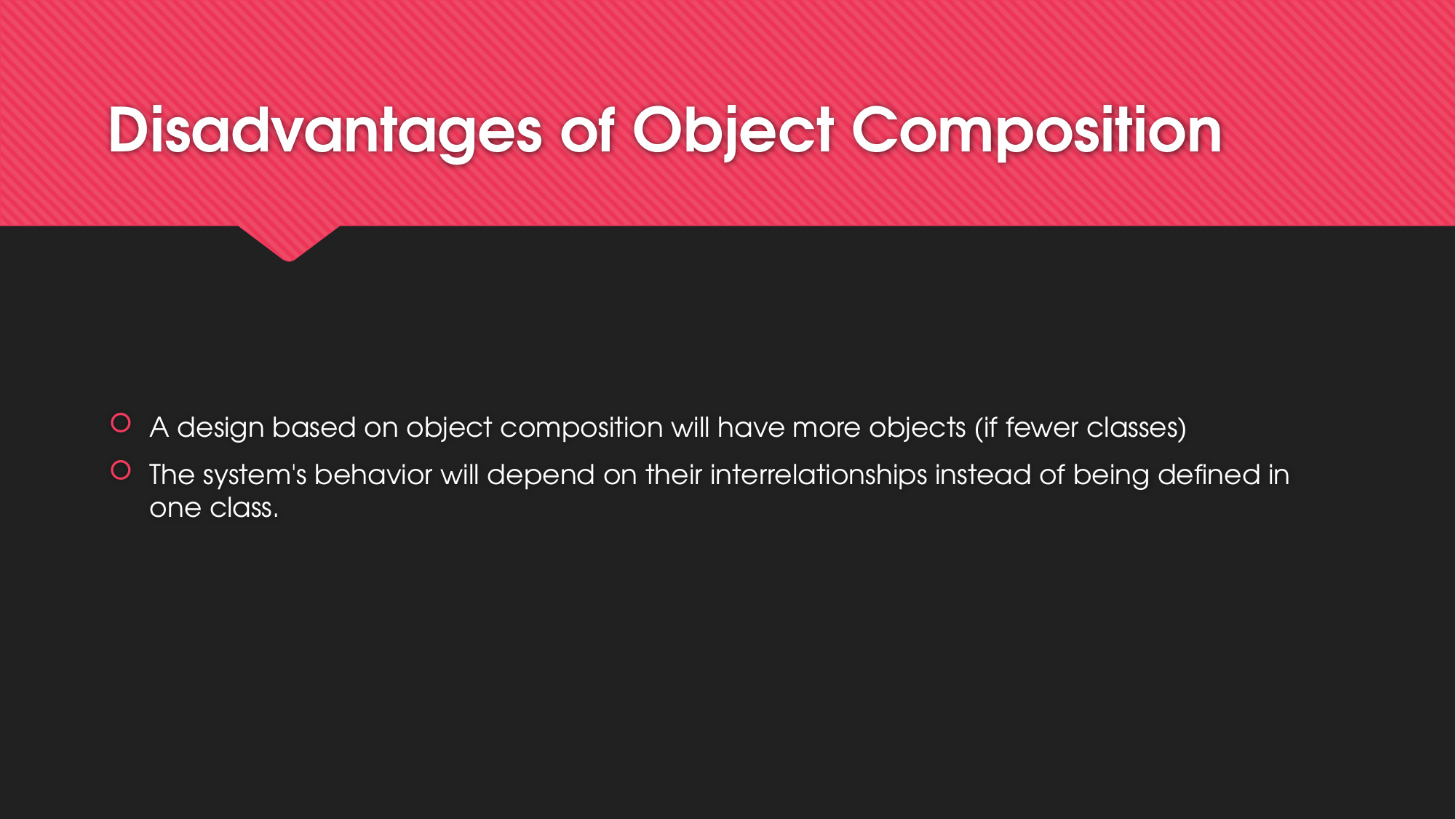

# Disadvantages of Object Composition
A design based on object composition will have more objects (if fewer classes)
The system's behavior will depend on their interrelationships instead of being defined in one class.